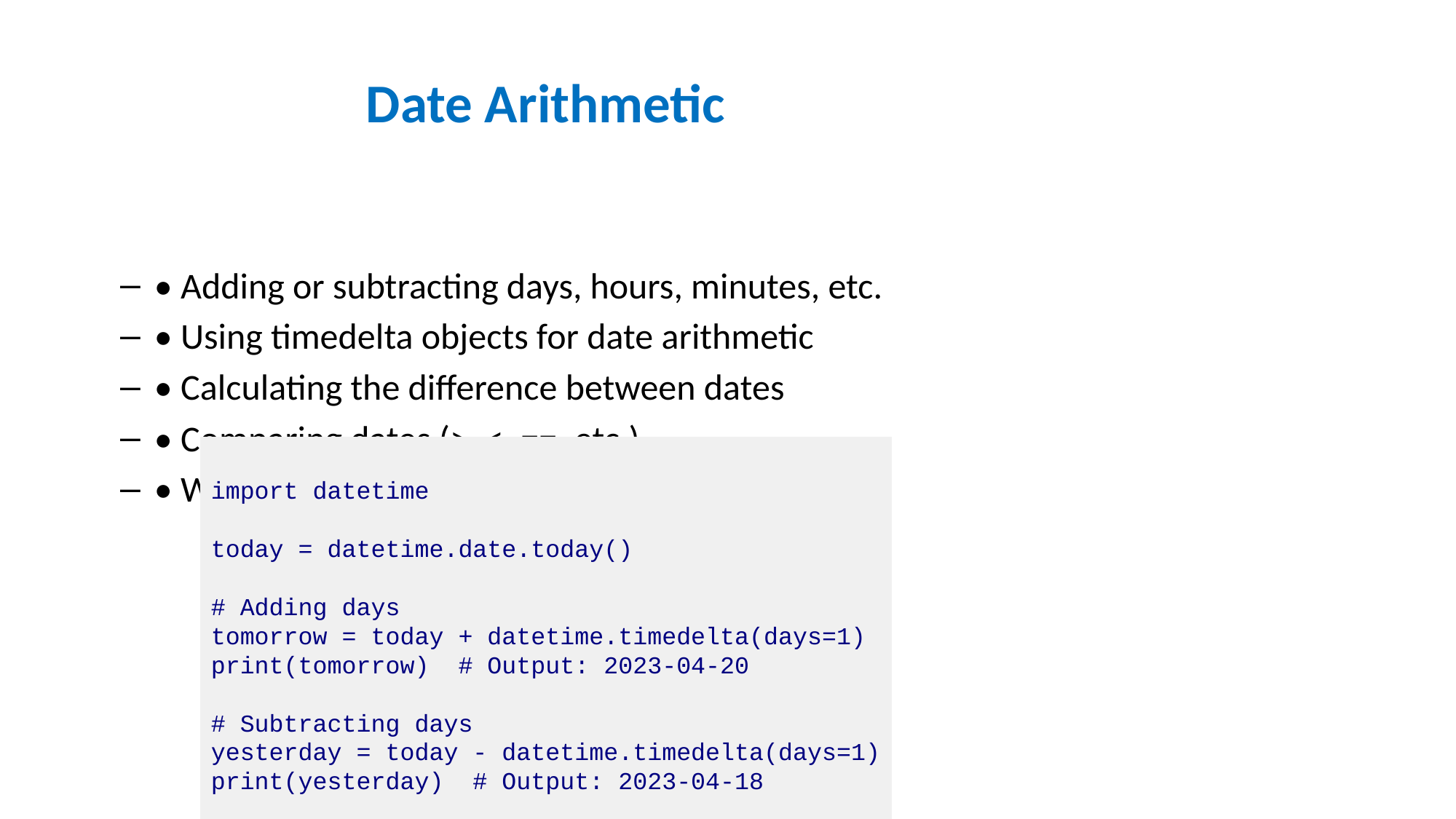

# Date Arithmetic

• Adding or subtracting days, hours, minutes, etc.
• Using timedelta objects for date arithmetic
• Calculating the difference between dates
• Comparing dates (>, <, ==, etc.)
• Working with time zones (pytz library)

import datetime
today = datetime.date.today()
# Adding days
tomorrow = today + datetime.timedelta(days=1)
print(tomorrow)  # Output: 2023-04-20
# Subtracting days
yesterday = today - datetime.timedelta(days=1)
print(yesterday)  # Output: 2023-04-18
# Difference between dates
date1 = datetime.date(2023, 4, 19)
date2 = datetime.date(2023, 5, 1)
delta = date2 - date1
print(delta.days)  # Output: 12